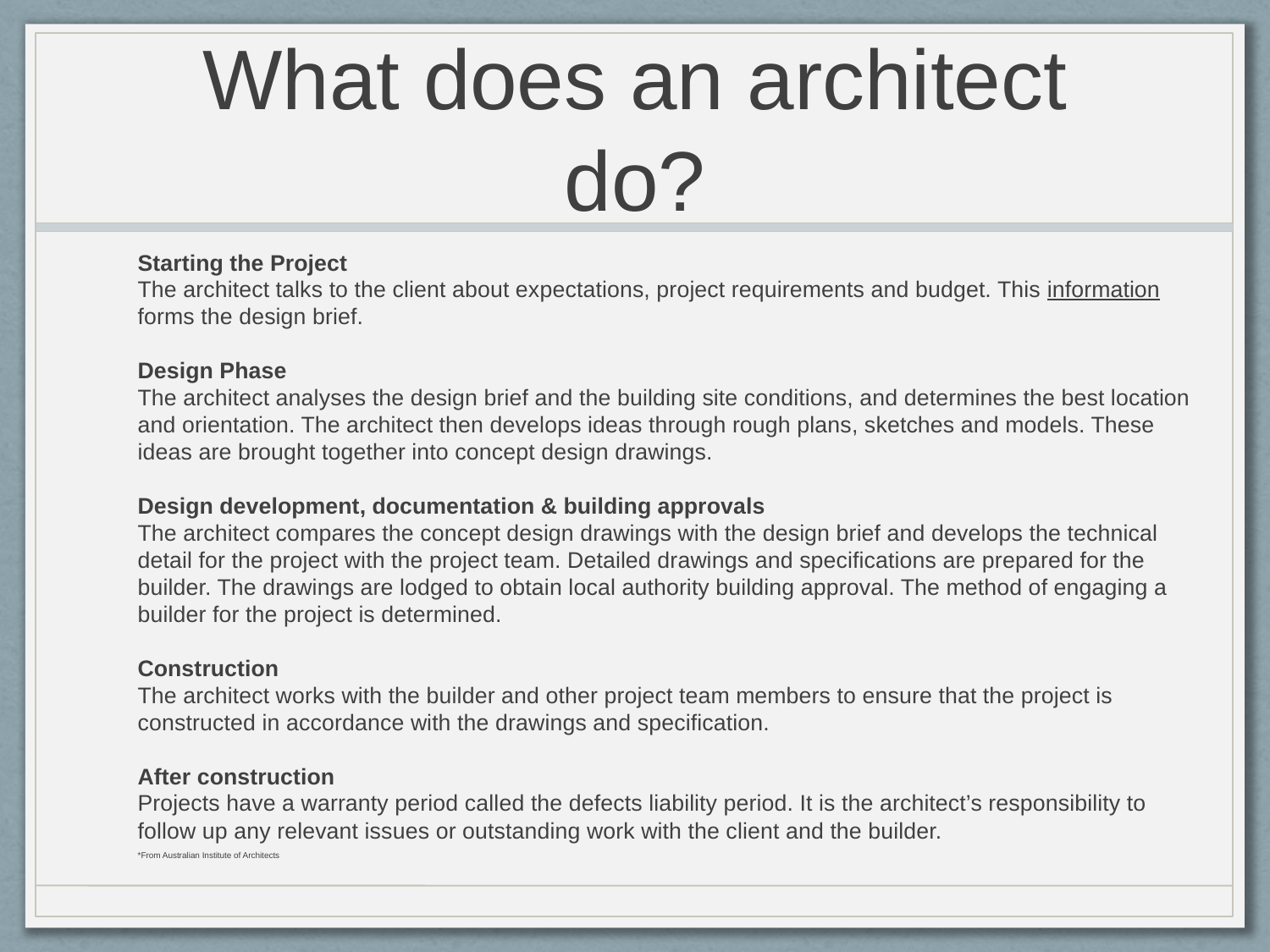

# What does an architect do?
Starting the Project
The architect talks to the client about expectations, project requirements and budget. This information forms the design brief.
Design Phase
The architect analyses the design brief and the building site conditions, and determines the best location and orientation. The architect then develops ideas through rough plans, sketches and models. These ideas are brought together into concept design drawings.
Design development, documentation & building approvals
The architect compares the concept design drawings with the design brief and develops the technical detail for the project with the project team. Detailed drawings and specifications are prepared for the builder. The drawings are lodged to obtain local authority building approval. The method of engaging a builder for the project is determined.
Construction
The architect works with the builder and other project team members to ensure that the project is constructed in accordance with the drawings and specification.
After construction
Projects have a warranty period called the defects liability period. It is the architect’s responsibility to follow up any relevant issues or outstanding work with the client and the builder.
*From Australian Institute of Architects